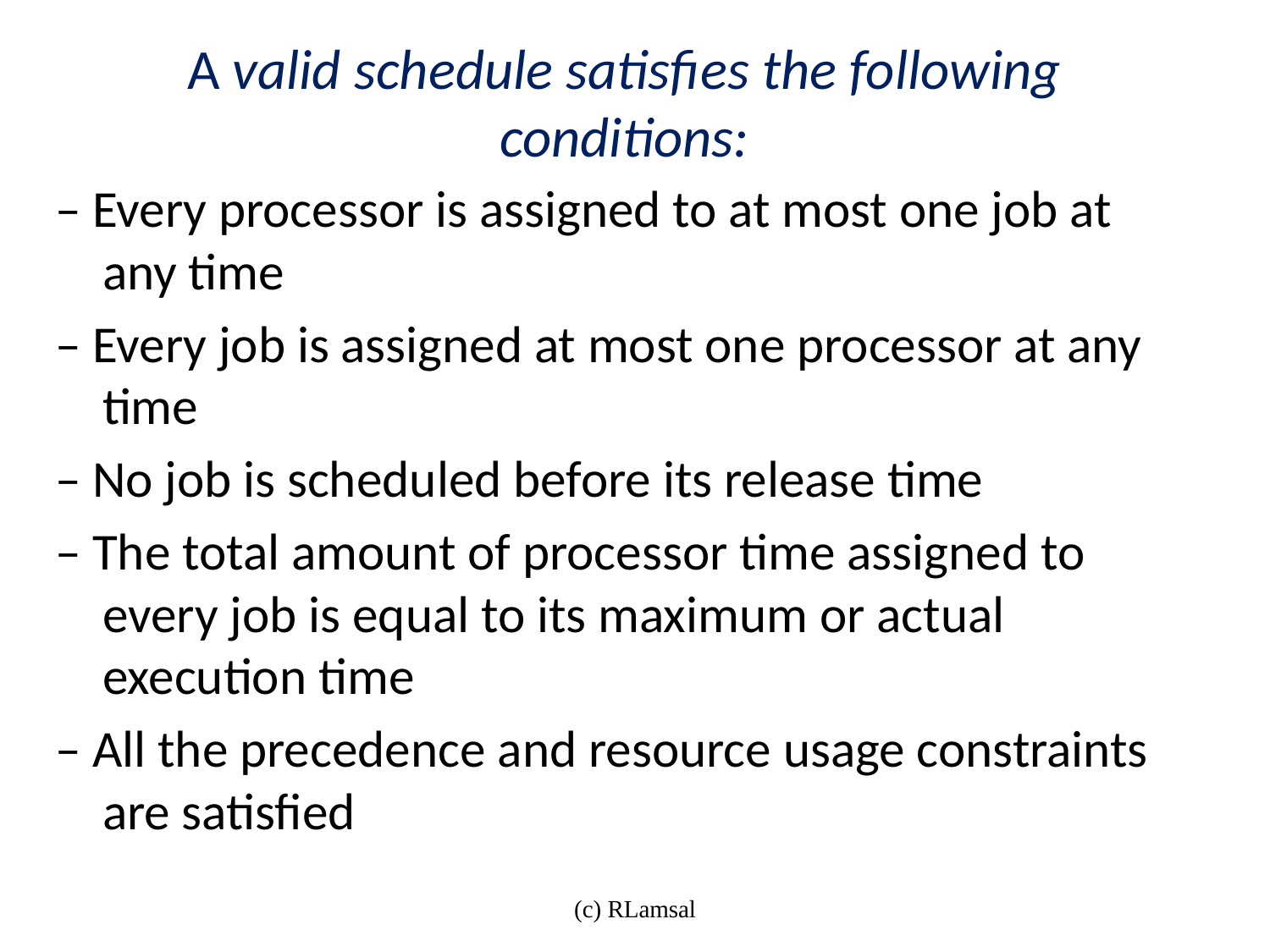

# A valid schedule satisfies the following conditions:
– Every processor is assigned to at most one job at any time
– Every job is assigned at most one processor at any time
– No job is scheduled before its release time
– The total amount of processor time assigned to every job is equal to its maximum or actual execution time
– All the precedence and resource usage constraints are satisfied
(c) RLamsal